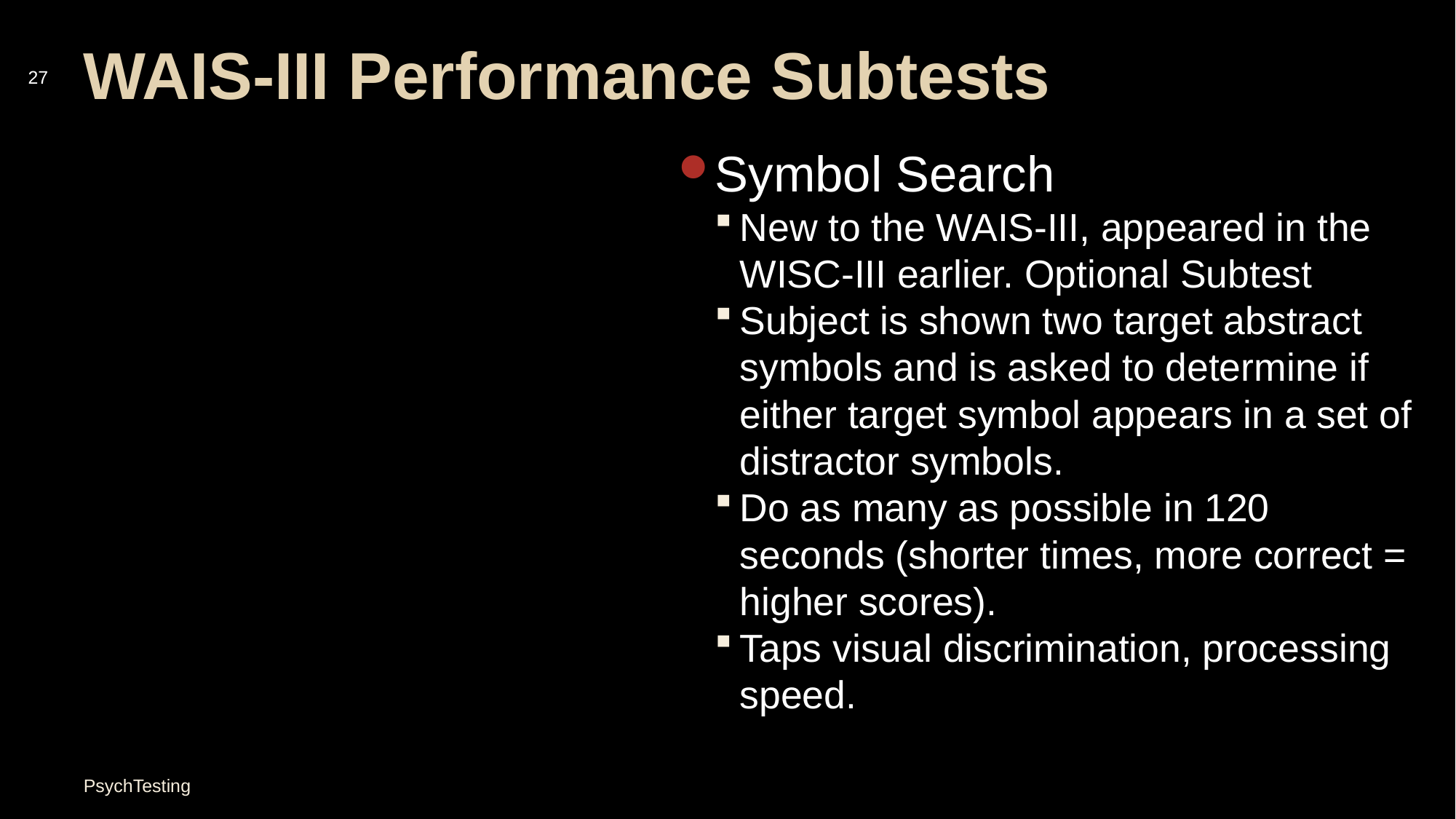

# WAIS-III Performance Subtests
27
Symbol Search
New to the WAIS-III, appeared in the WISC-III earlier. Optional Subtest
Subject is shown two target abstract symbols and is asked to determine if either target symbol appears in a set of distractor symbols.
Do as many as possible in 120 seconds (shorter times, more correct = higher scores).
Taps visual discrimination, processing speed.
PsychTesting